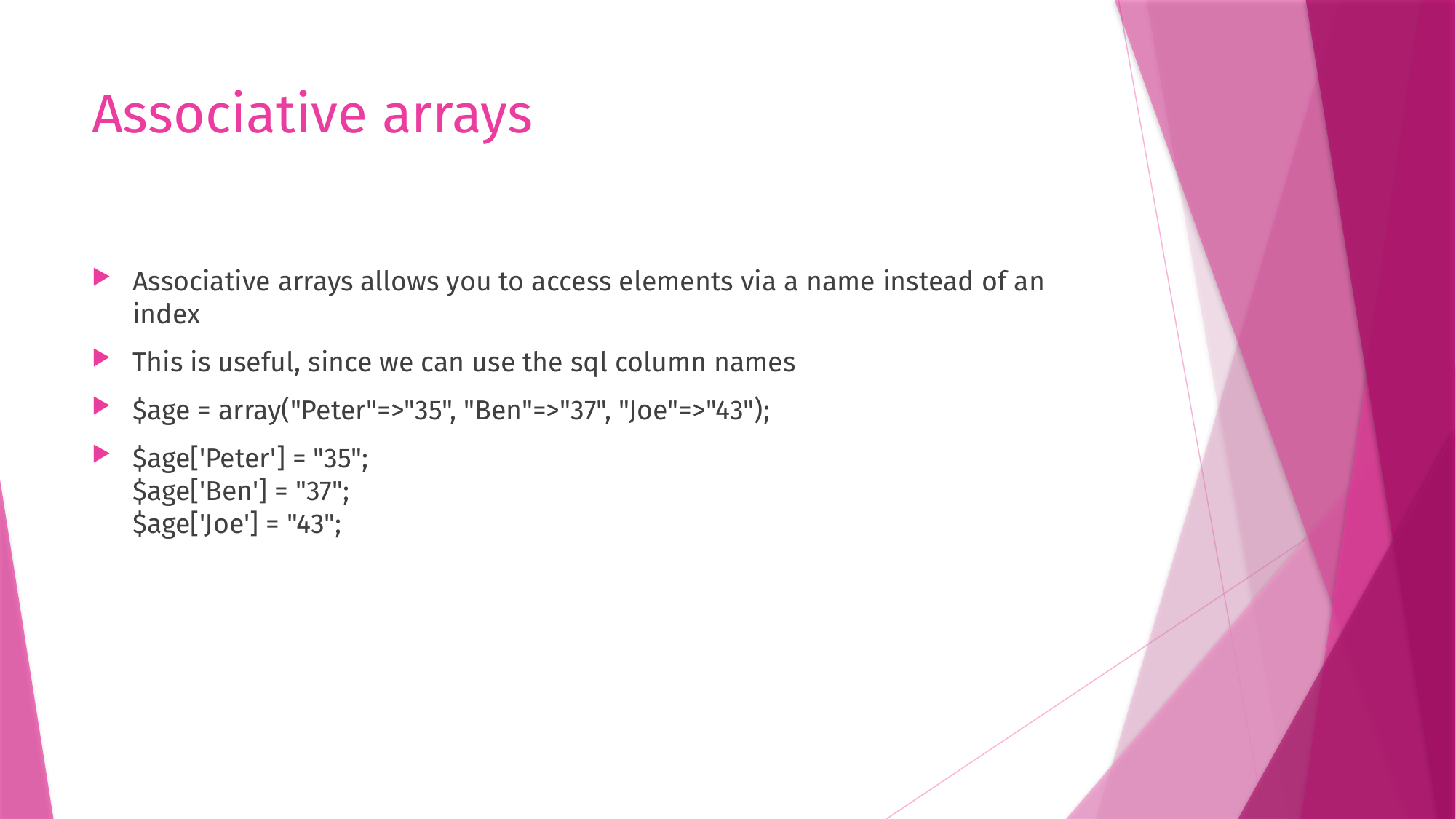

# Associative arrays
Associative arrays allows you to access elements via a name instead of an index
This is useful, since we can use the sql column names
$age = array("Peter"=>"35", "Ben"=>"37", "Joe"=>"43");
$age['Peter'] = "35";
$age['Ben'] = "37";
$age['Joe'] = "43";